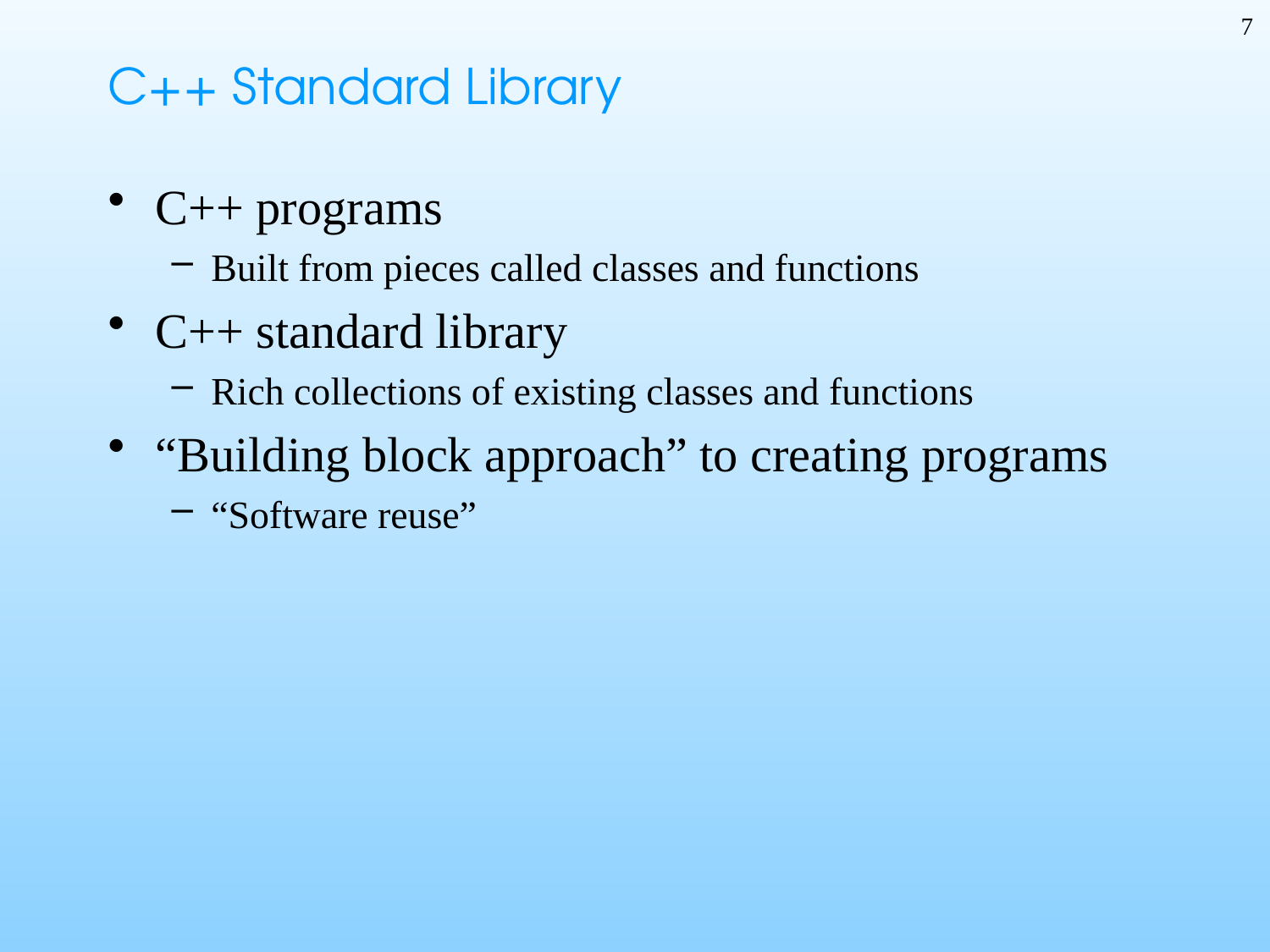

7
# C++ Standard Library
C++ programs
Built from pieces called classes and functions
C++ standard library
Rich collections of existing classes and functions
“Building block approach” to creating programs
“Software reuse”